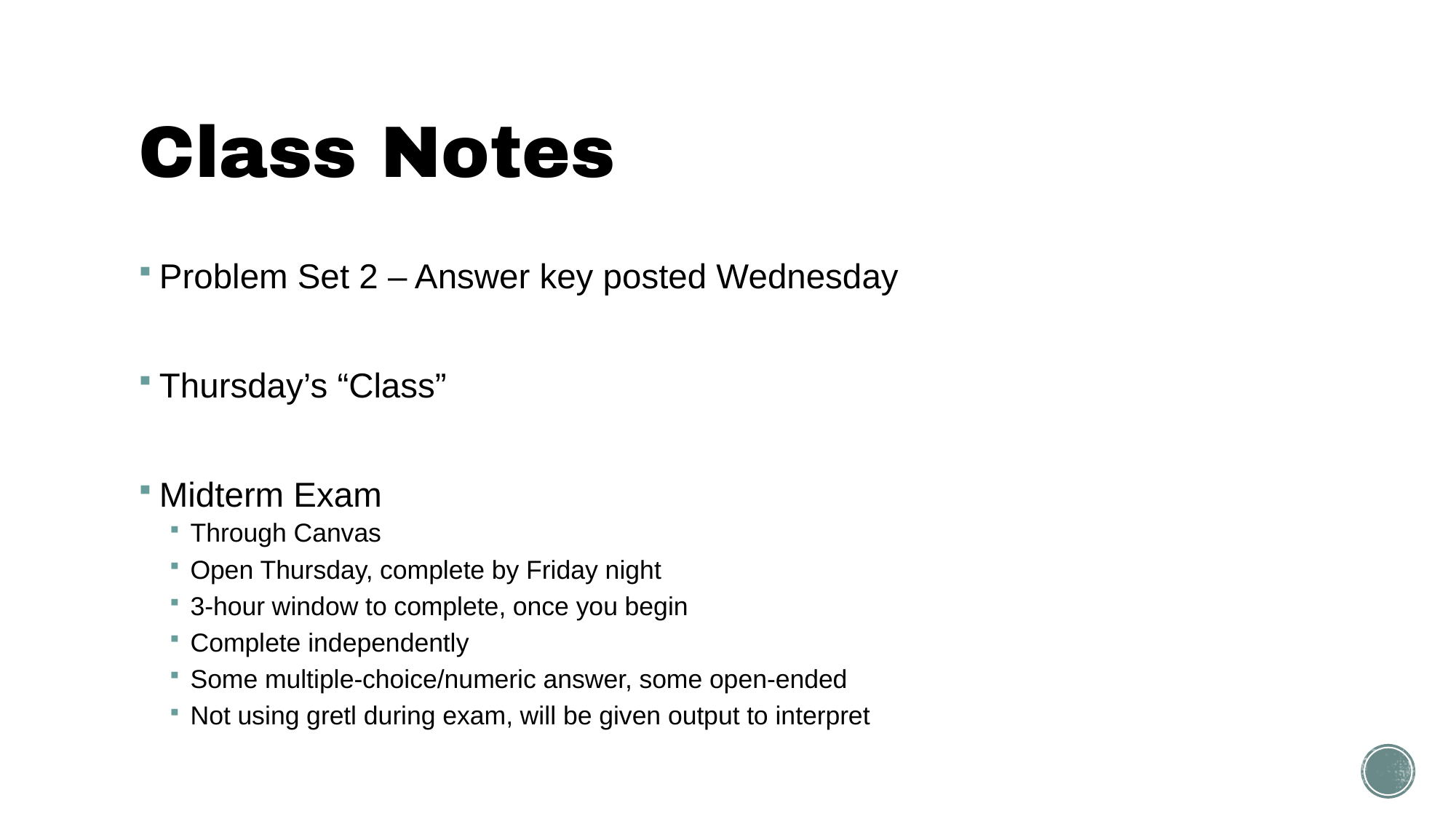

# Class Notes
Problem Set 2 – Answer key posted Wednesday

Thursday’s “Class”

Midterm Exam
Through Canvas
Open Thursday, complete by Friday night
3-hour window to complete, once you begin
Complete independently
Some multiple-choice/numeric answer, some open-ended
Not using gretl during exam, will be given output to interpret